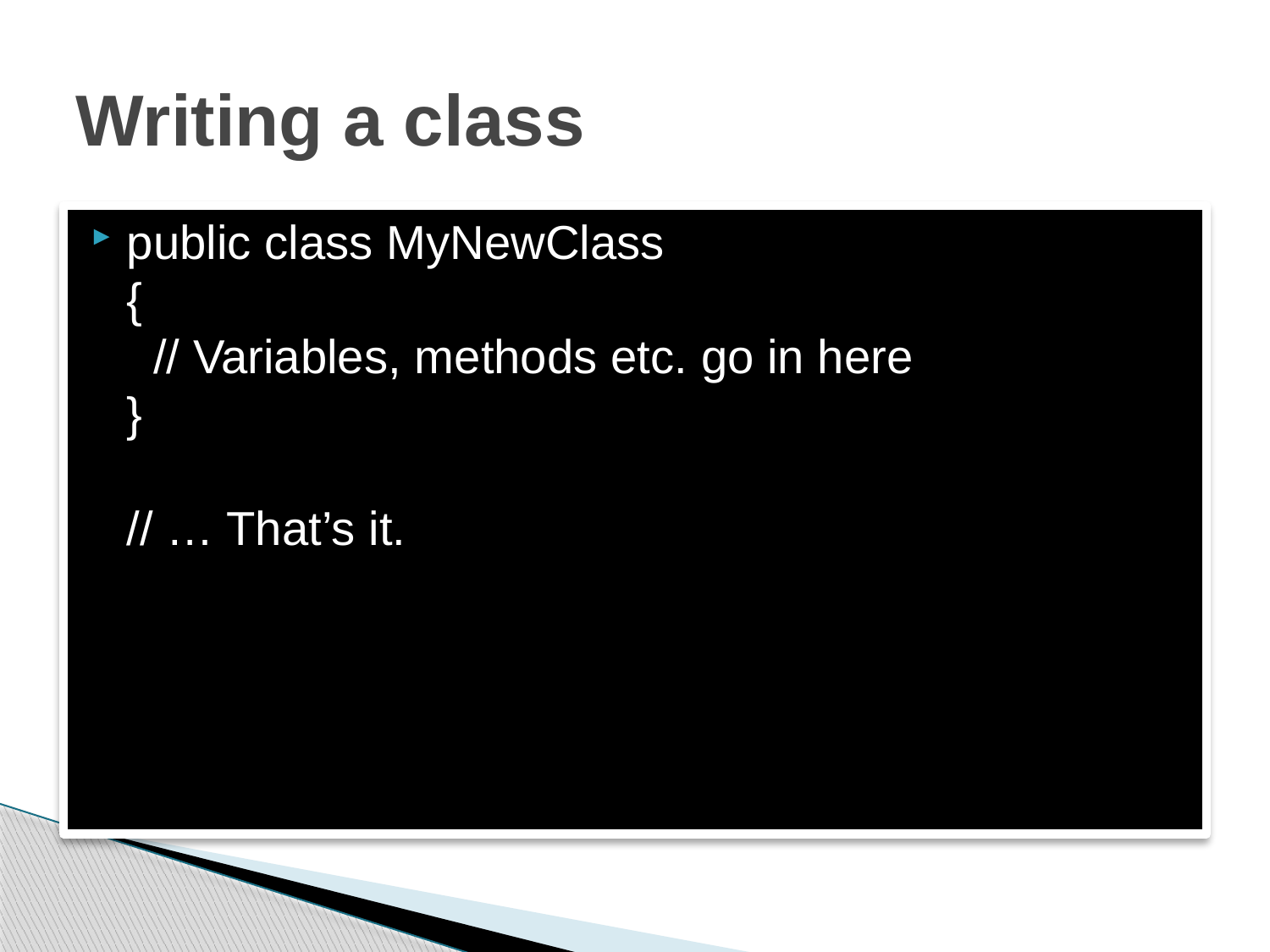

# Writing a class
public class MyNewClass
{
  // Variables, methods etc. go in here
}
// … That’s it.